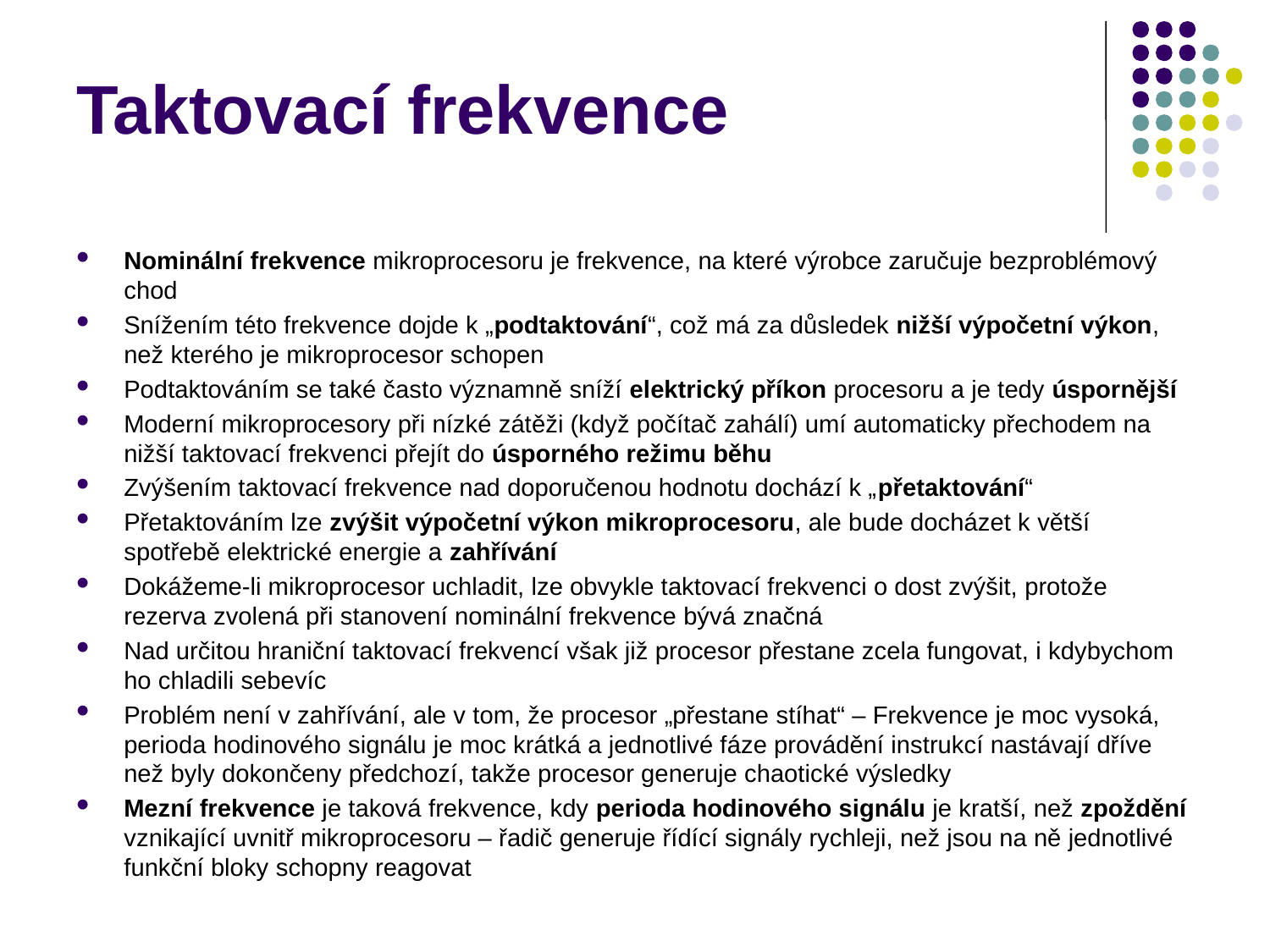

Taktovací frekvence
Nominální frekvence mikroprocesoru je frekvence, na které výrobce zaručuje bezproblémový chod
Snížením této frekvence dojde k „podtaktování“, což má za důsledek nižší výpočetní výkon, než kterého je mikroprocesor schopen
Podtaktováním se také často významně sníží elektrický příkon procesoru a je tedy úspornější
Moderní mikroprocesory při nízké zátěži (když počítač zahálí) umí automaticky přechodem na nižší taktovací frekvenci přejít do úsporného režimu běhu
Zvýšením taktovací frekvence nad doporučenou hodnotu dochází k „přetaktování“
Přetaktováním lze zvýšit výpočetní výkon mikroprocesoru, ale bude docházet k větší spotřebě elektrické energie a zahřívání
Dokážeme-li mikroprocesor uchladit, lze obvykle taktovací frekvenci o dost zvýšit, protože rezerva zvolená při stanovení nominální frekvence bývá značná
Nad určitou hraniční taktovací frekvencí však již procesor přestane zcela fungovat, i kdybychom ho chladili sebevíc
Problém není v zahřívání, ale v tom, že procesor „přestane stíhat“ – Frekvence je moc vysoká, perioda hodinového signálu je moc krátká a jednotlivé fáze provádění instrukcí nastávají dříve než byly dokončeny předchozí, takže procesor generuje chaotické výsledky
Mezní frekvence je taková frekvence, kdy perioda hodinového signálu je kratší, než zpoždění vznikající uvnitř mikroprocesoru – řadič generuje řídící signály rychleji, než jsou na ně jednotlivé funkční bloky schopny reagovat